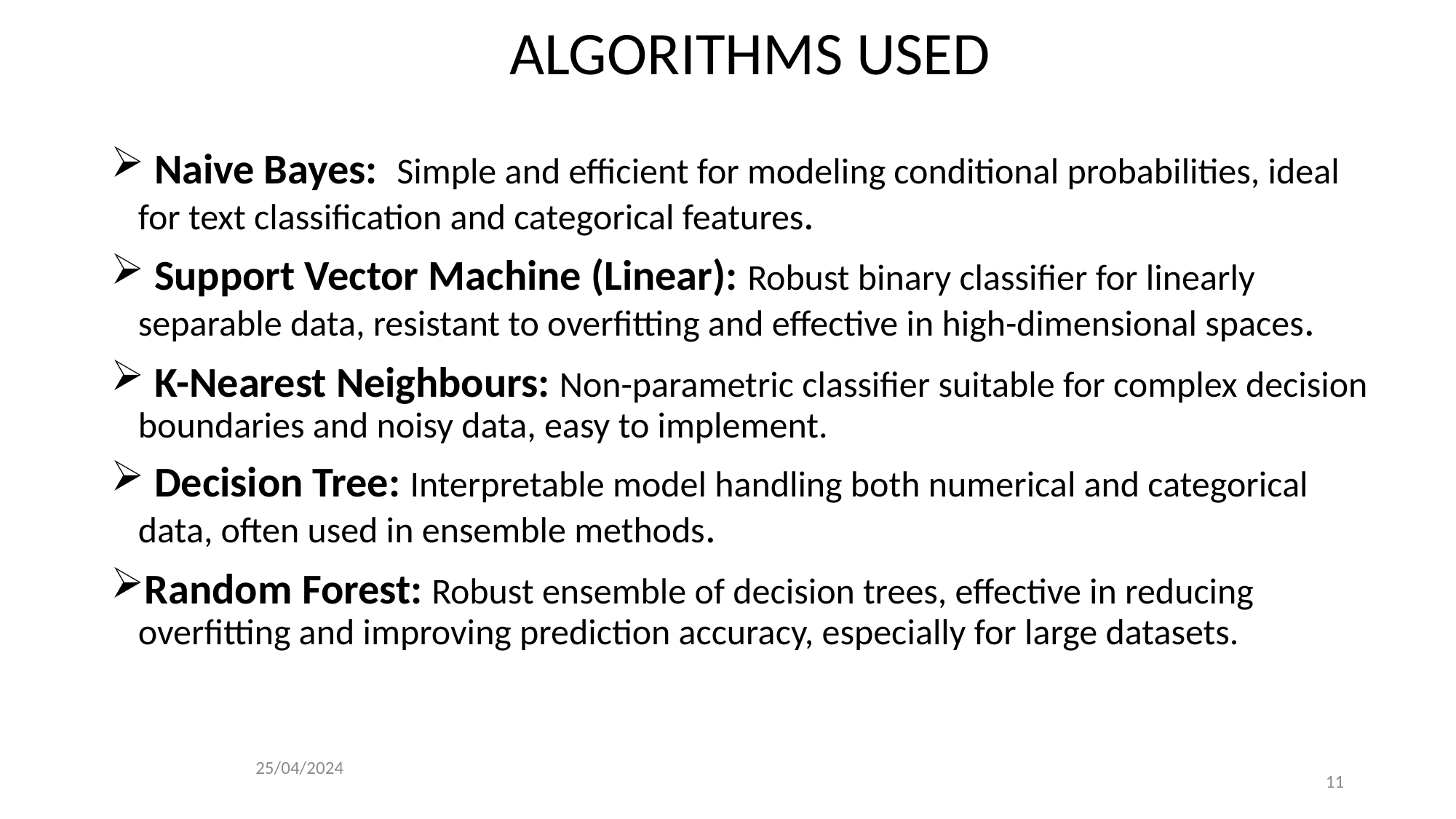

# ALGORITHMS USED
 Naive Bayes:  Simple and efficient for modeling conditional probabilities, ideal for text classification and categorical features.
 Support Vector Machine (Linear): Robust binary classifier for linearly        separable data, resistant to overfitting and effective in high-dimensional spaces.
 K-Nearest Neighbours: Non-parametric classifier suitable for complex decision boundaries and noisy data, easy to implement.
 Decision Tree: Interpretable model handling both numerical and categorical data, often used in ensemble methods.
Random Forest: Robust ensemble of decision trees, effective in reducing overfitting and improving prediction accuracy, especially for large datasets.
25/04/2024
11